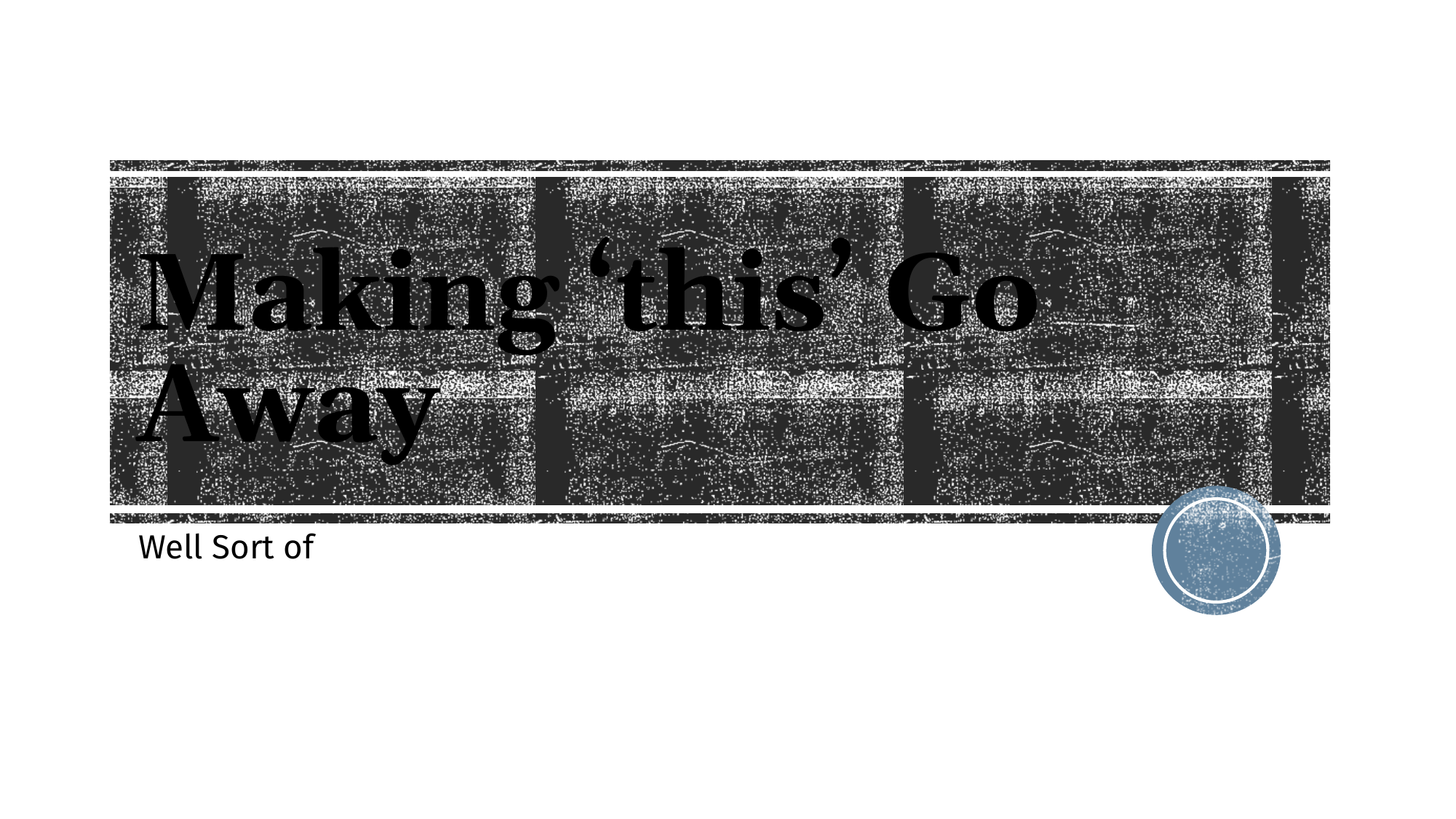

# Making ‘this’ Go Away
Well Sort of